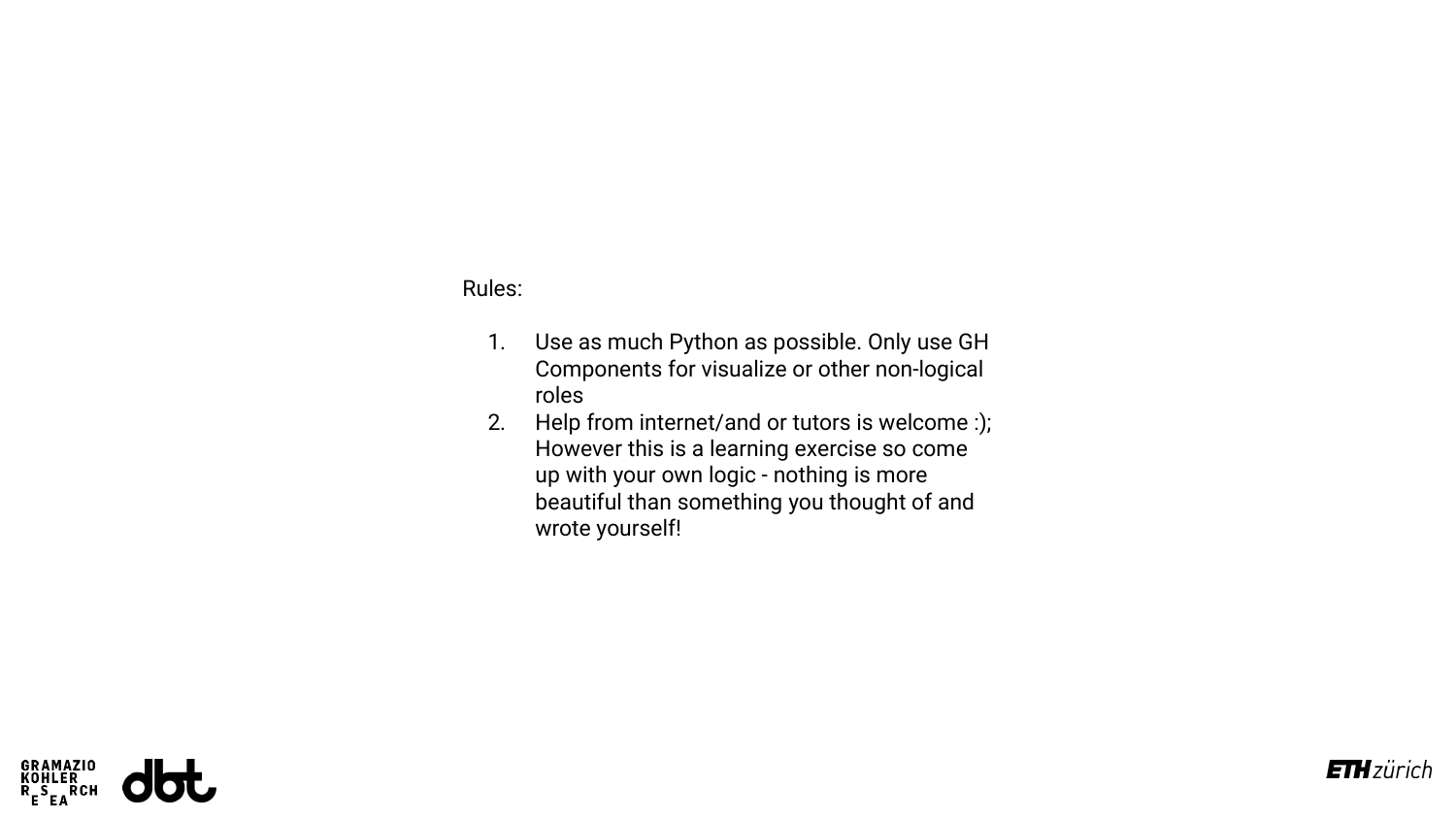

Rules:

Use as much Python as possible. Only use GH Components for visualize or other non-logical roles
Help from internet/and or tutors is welcome :); However this is a learning exercise so come up with your own logic - nothing is more beautiful than something you thought of and wrote yourself!